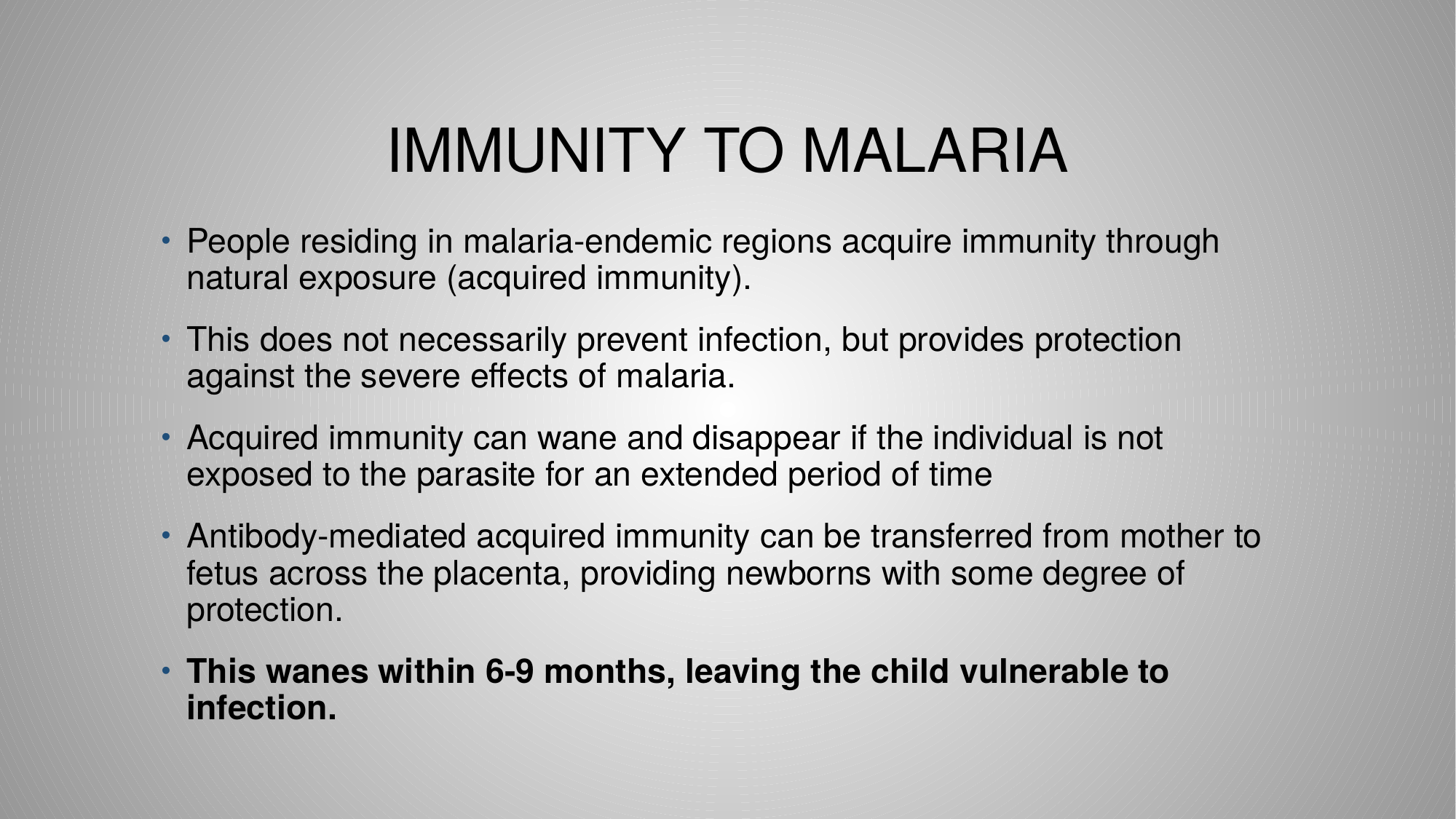

# Immunity to Malaria
People residing in malaria-endemic regions acquire immunity through natural exposure (acquired immunity).
This does not necessarily prevent infection, but provides protection against the severe effects of malaria.
Acquired immunity can wane and disappear if the individual is not exposed to the parasite for an extended period of time
Antibody-mediated acquired immunity can be transferred from mother to fetus across the placenta, providing newborns with some degree of protection.
This wanes within 6-9 months, leaving the child vulnerable to infection.